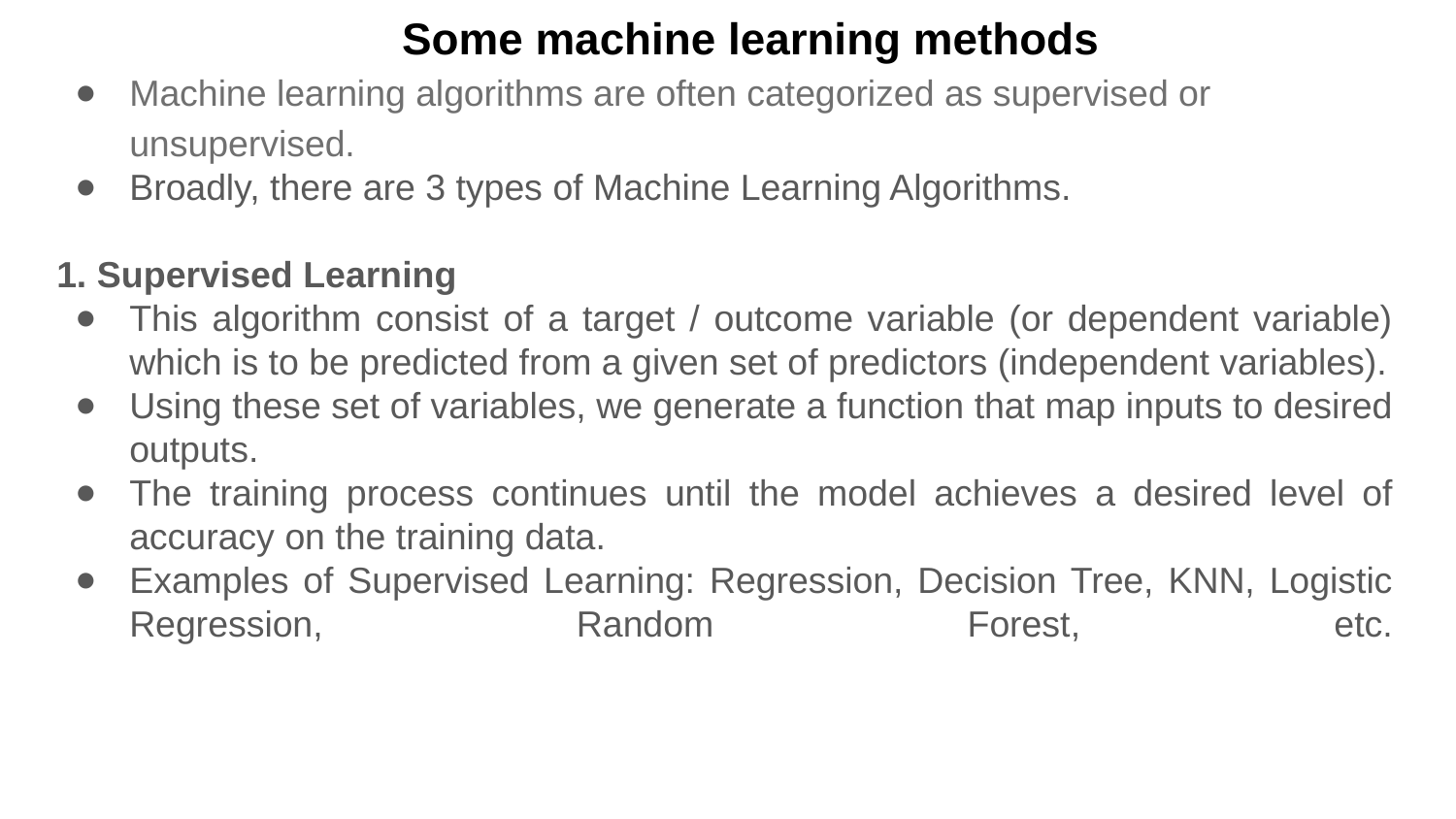

# Some machine learning methods
Machine learning algorithms are often categorized as supervised or unsupervised.
Broadly, there are 3 types of Machine Learning Algorithms.

1. Supervised Learning
This algorithm consist of a target / outcome variable (or dependent variable) which is to be predicted from a given set of predictors (independent variables).
Using these set of variables, we generate a function that map inputs to desired outputs.
The training process continues until the model achieves a desired level of accuracy on the training data.
Examples of Supervised Learning: Regression, Decision Tree, KNN, Logistic Regression, Random Forest, etc.